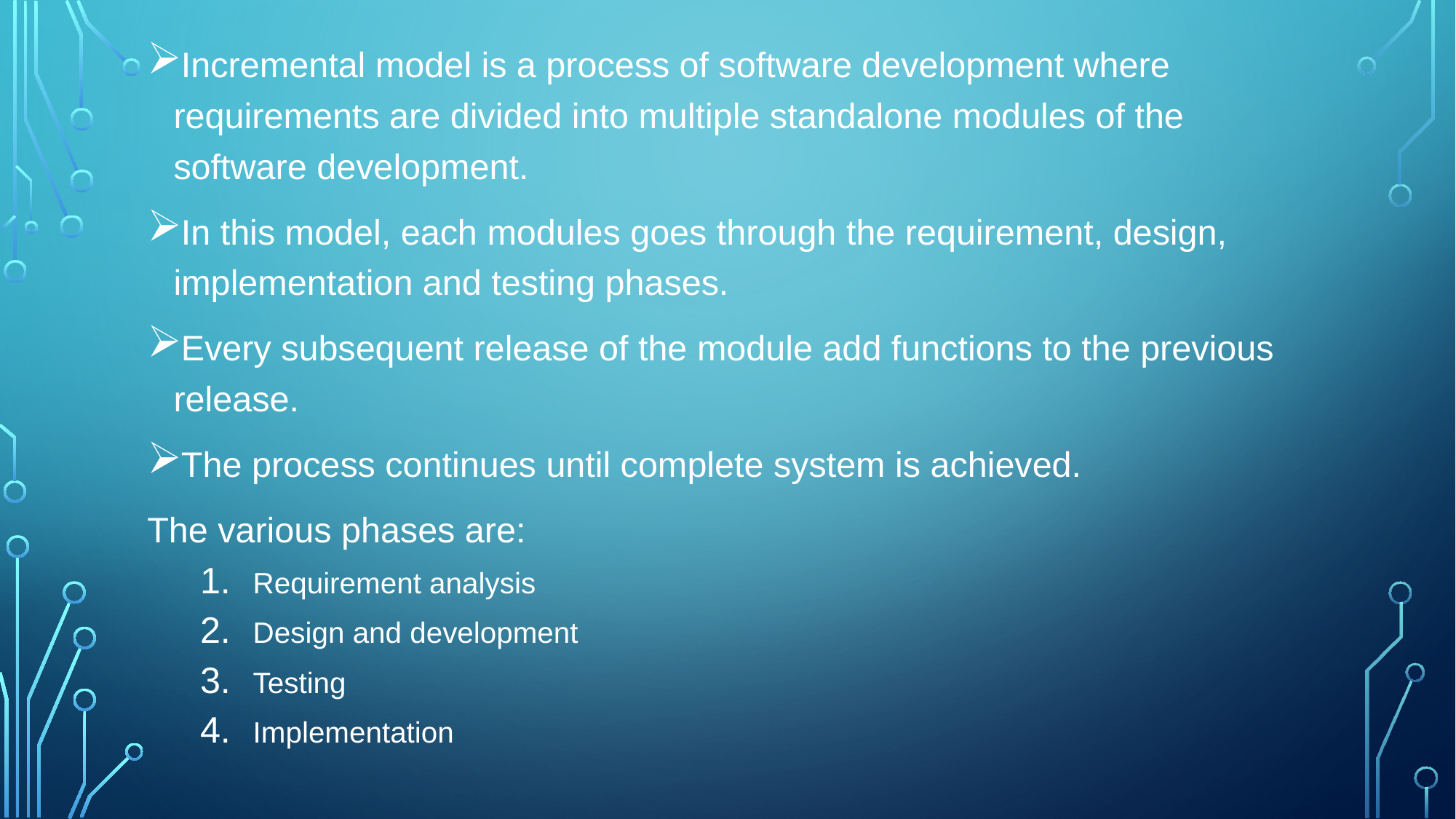

Incremental model is a process of software development where requirements are divided into multiple standalone modules of the software development.
In this model, each modules goes through the requirement, design, implementation and testing phases.
Every subsequent release of the module add functions to the previous release.
The process continues until complete system is achieved.
The various phases are:
Requirement analysis
Design and development
Testing
Implementation

#